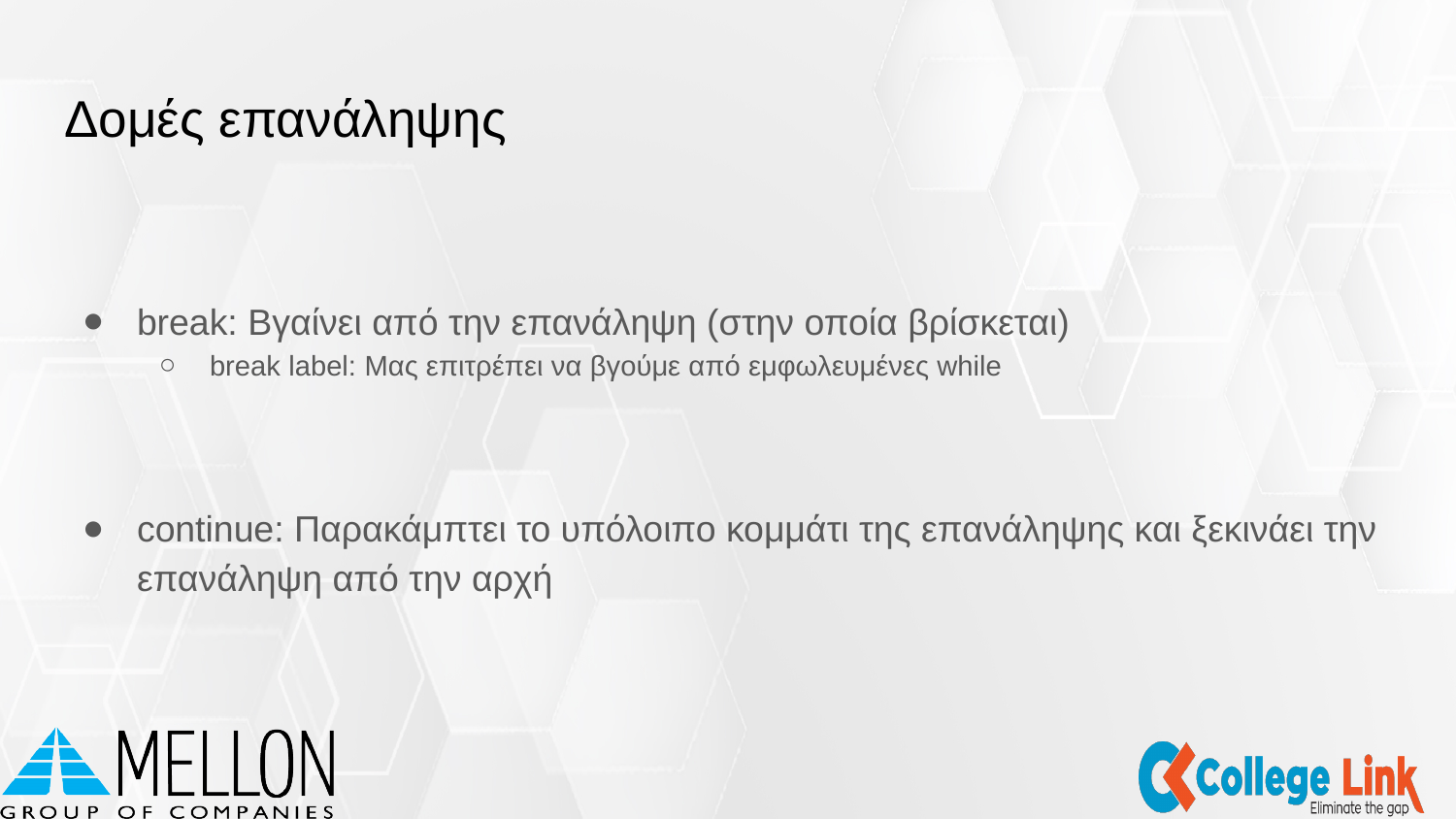

# Δομές επανάληψης

break: Βγαίνει από την επανάληψη (στην οποία βρίσκεται)
break label: Μας επιτρέπει να βγούμε από εμφωλευμένες while

continue: Παρακάμπτει το υπόλοιπο κομμάτι της επανάληψης και ξεκινάει την επανάληψη από την αρχή